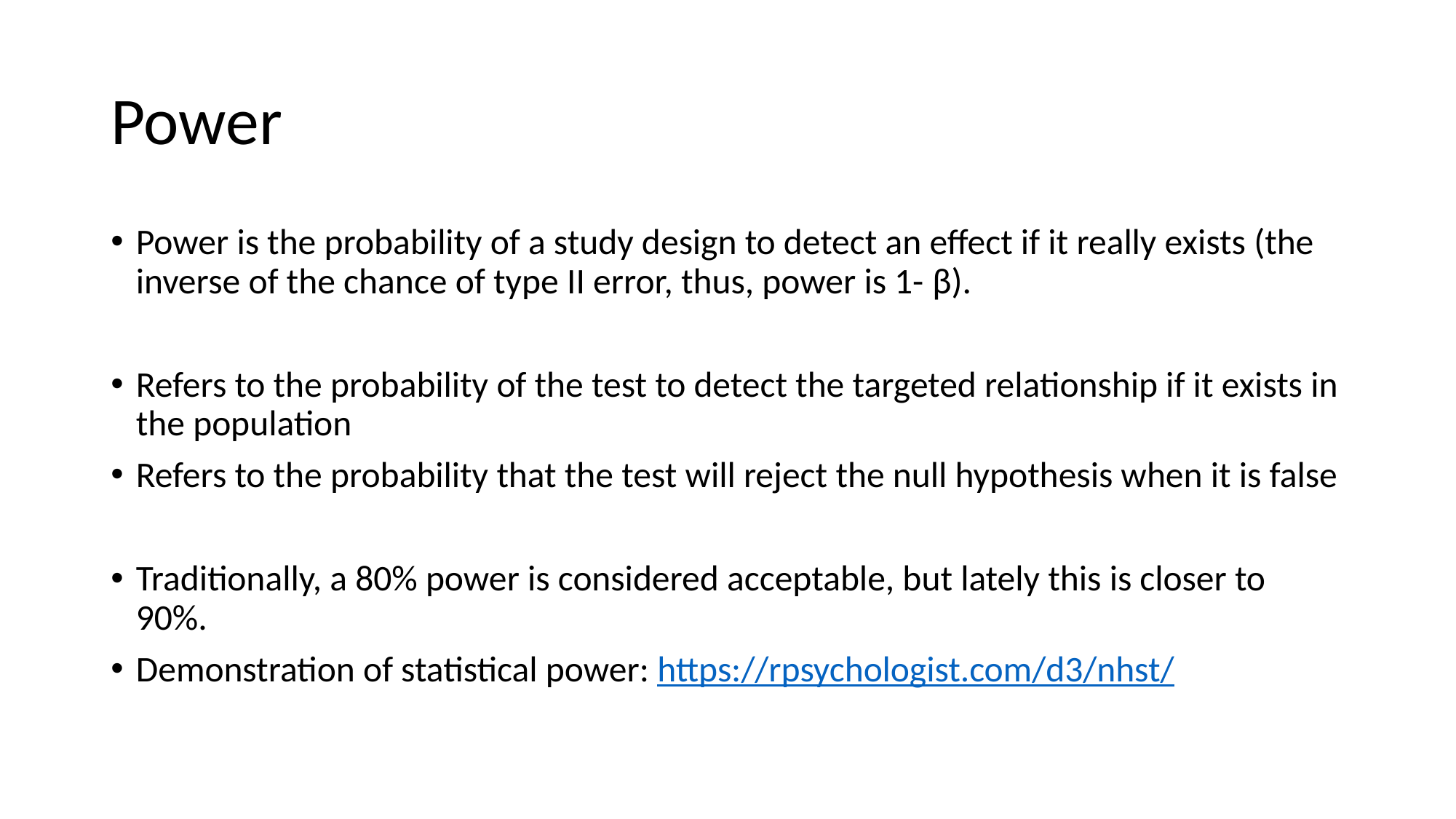

# Power
Power is the probability of a study design to detect an effect if it really exists (the inverse of the chance of type II error, thus, power is 1- β).

Refers to the probability of the test to detect the targeted relationship if it exists in the population
Refers to the probability that the test will reject the null hypothesis when it is false

Traditionally, a 80% power is considered acceptable, but lately this is closer to 90%.
Demonstration of statistical power: https://rpsychologist.com/d3/nhst/